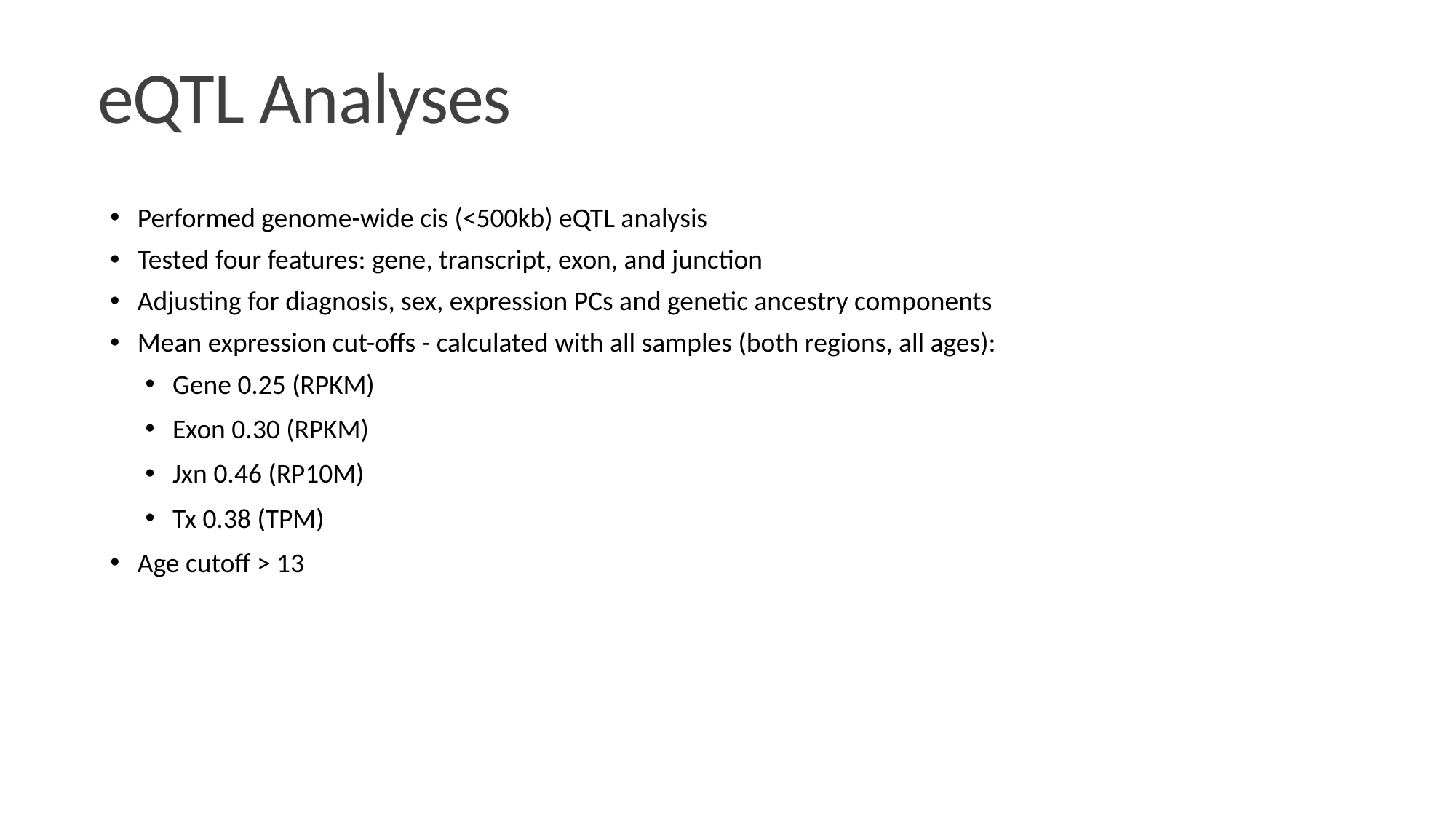

# eQTL Analyses
Performed genome-wide cis (<500kb) eQTL analysis
Tested four features: gene, transcript, exon, and junction
Adjusting for diagnosis, sex, expression PCs and genetic ancestry components
Mean expression cut-offs - calculated with all samples (both regions, all ages):
Gene 0.25 (RPKM)
Exon 0.30 (RPKM)
Jxn 0.46 (RP10M)
Tx 0.38 (TPM)
Age cutoff > 13